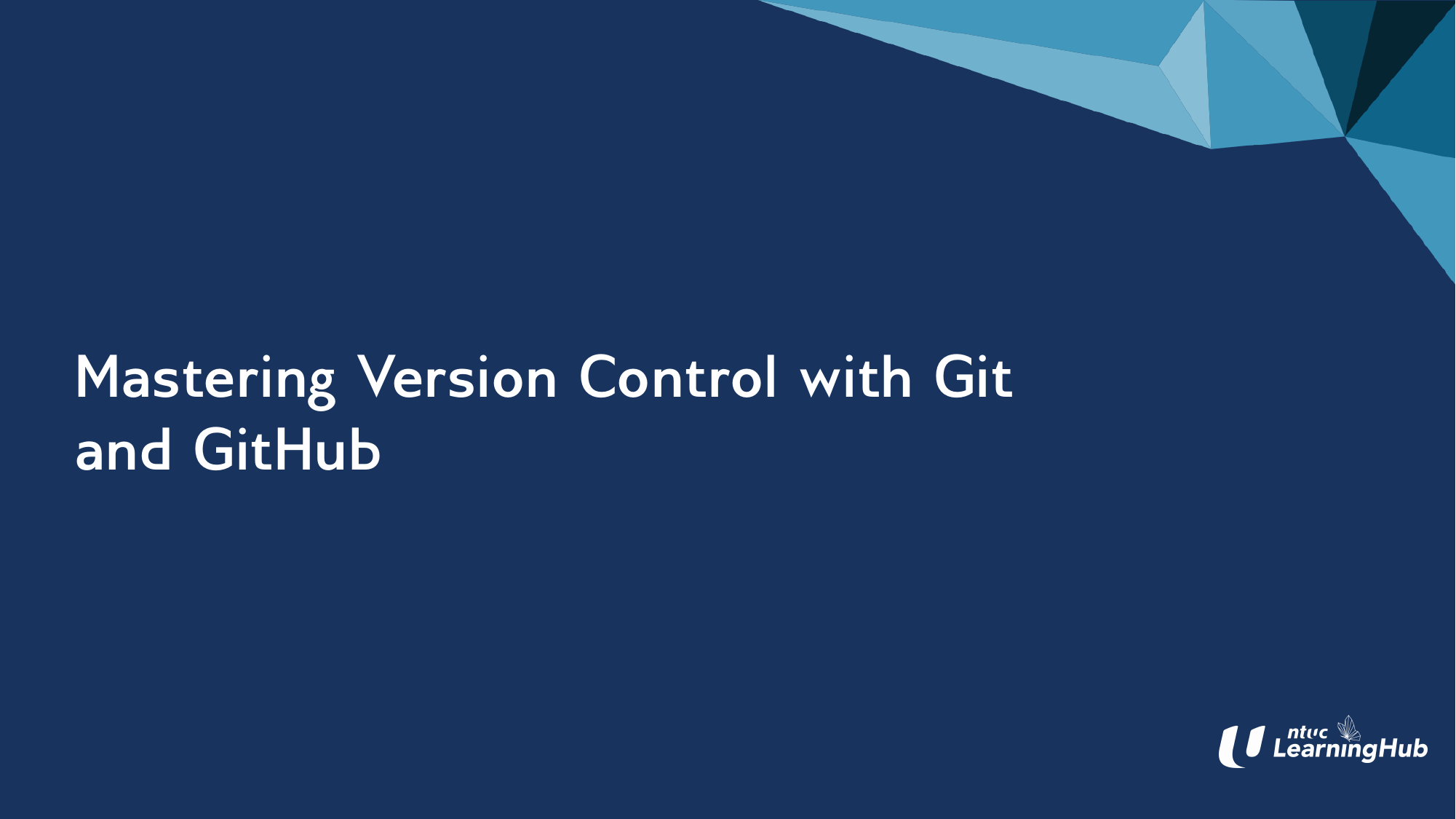

# Mastering Version Control with Git and GitHub